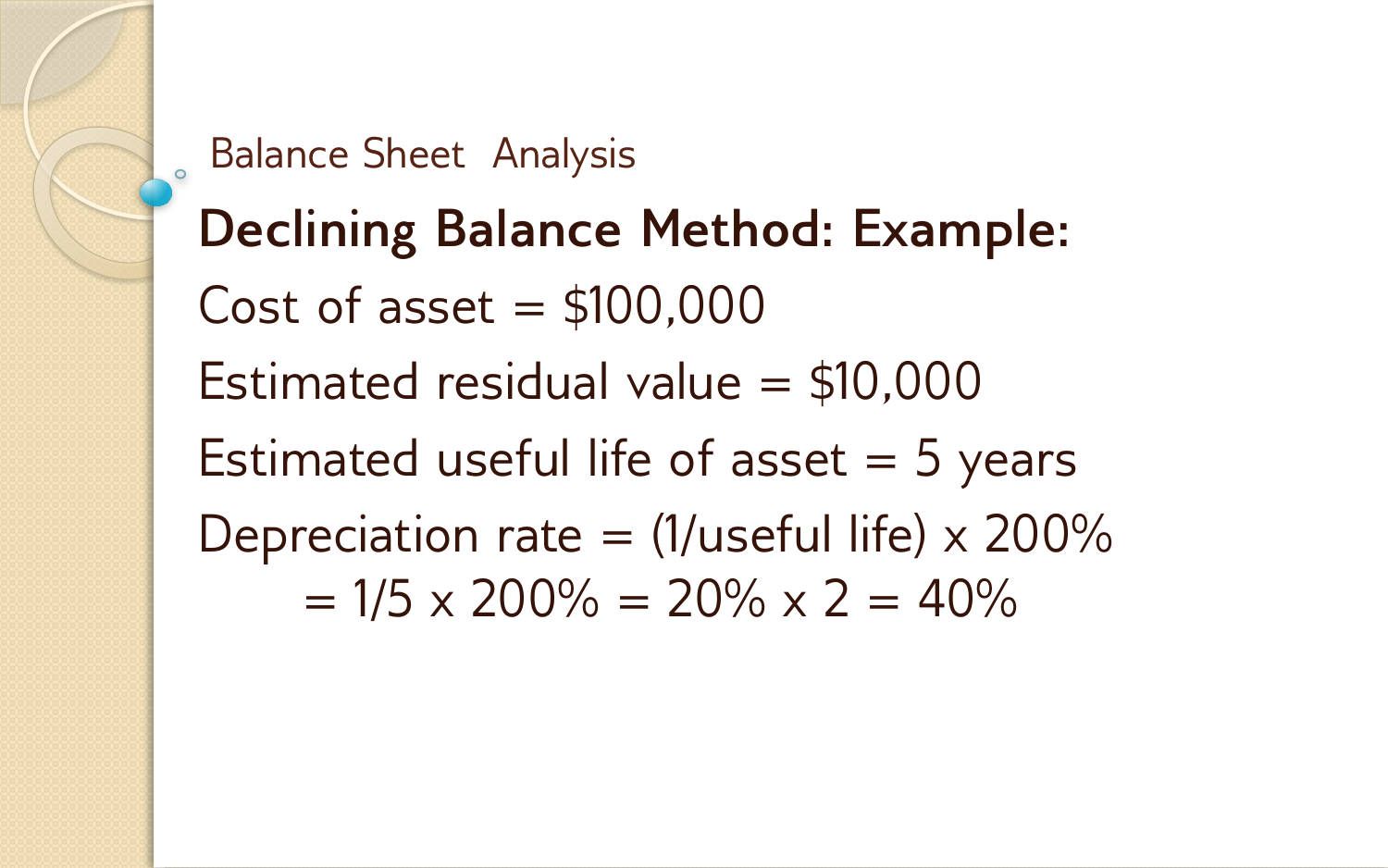

# Balance Sheet  Analysis
Declining Balance Method: Example:
Cost of asset = $100,000
Estimated residual value = $10,000
Estimated useful life of asset = 5 years
Depreciation rate = (1/useful life) x 200%
= 1/5 x 200% = 20% x 2 = 40%